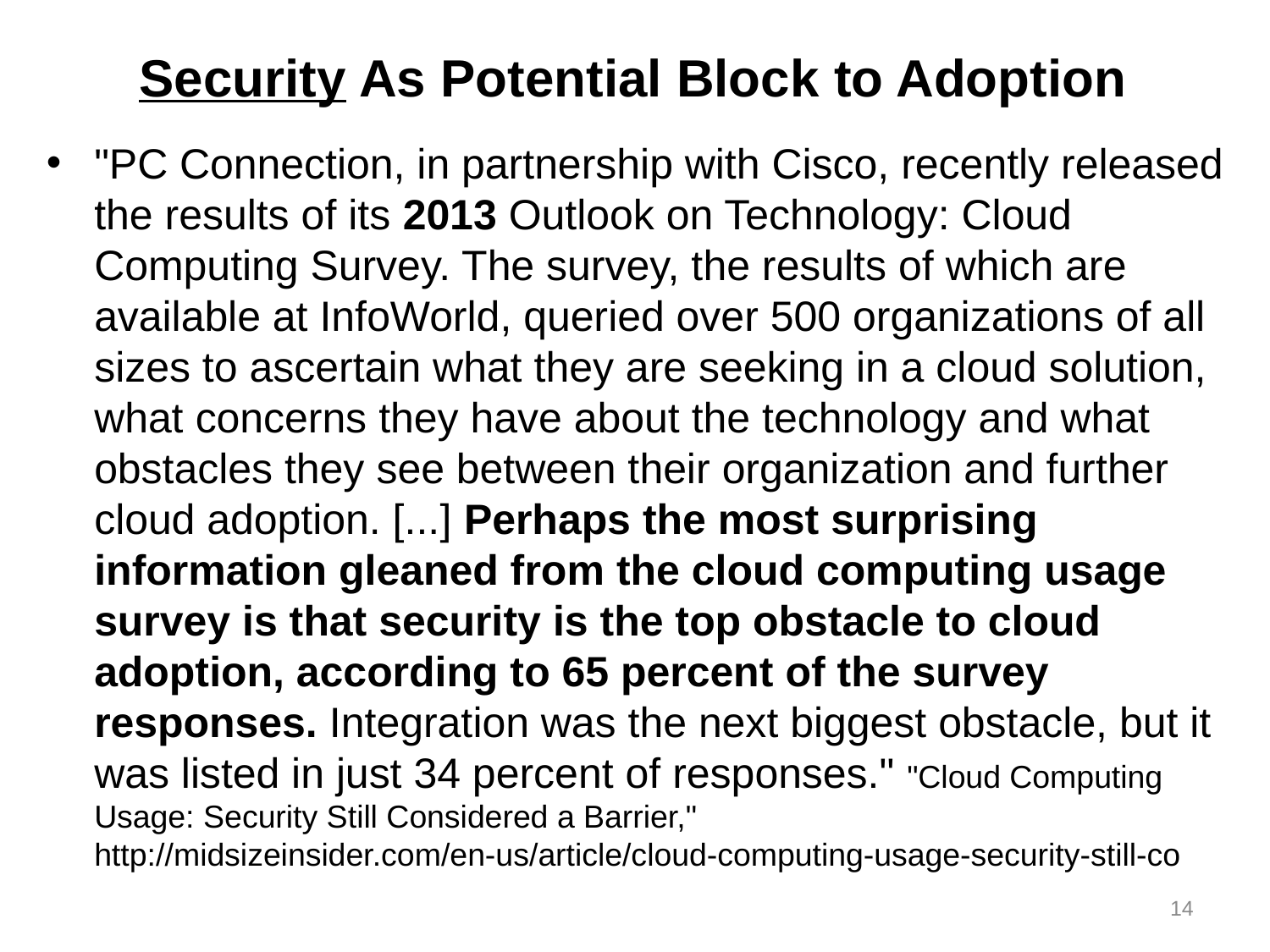

# Security As Potential Block to Adoption
"PC Connection, in partnership with Cisco, recently released the results of its 2013 Outlook on Technology: Cloud Computing Survey. The survey, the results of which are available at InfoWorld, queried over 500 organizations of all sizes to ascertain what they are seeking in a cloud solution, what concerns they have about the technology and what obstacles they see between their organization and further cloud adoption. [...] Perhaps the most surprising information gleaned from the cloud computing usage survey is that security is the top obstacle to cloud adoption, according to 65 percent of the survey responses. Integration was the next biggest obstacle, but it was listed in just 34 percent of responses." "Cloud Computing Usage: Security Still Considered a Barrier,"
http://midsizeinsider.com/en-us/article/cloud-computing-usage-security-still-co
14